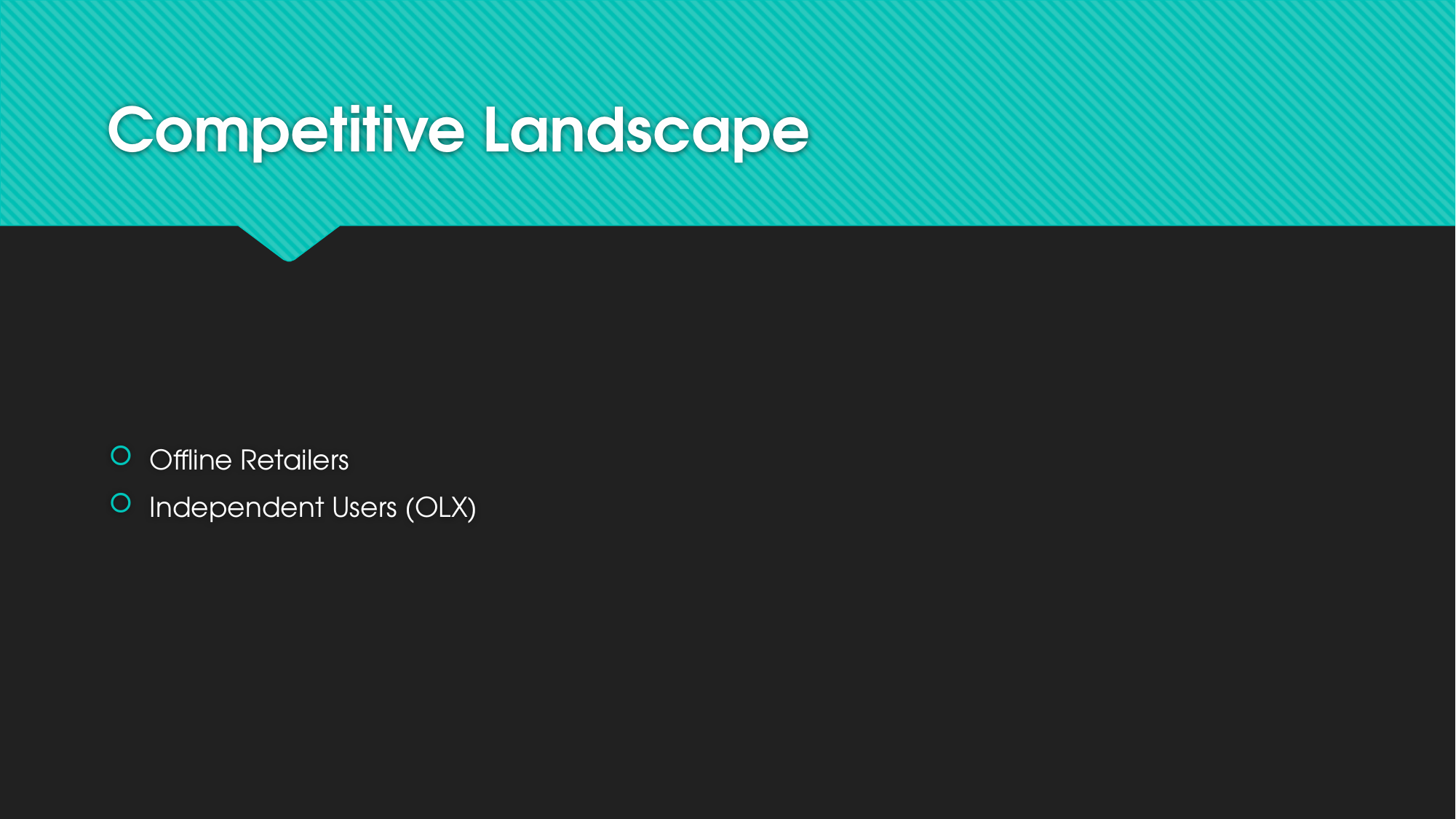

# Competitive Landscape
Offline Retailers
Independent Users (OLX)